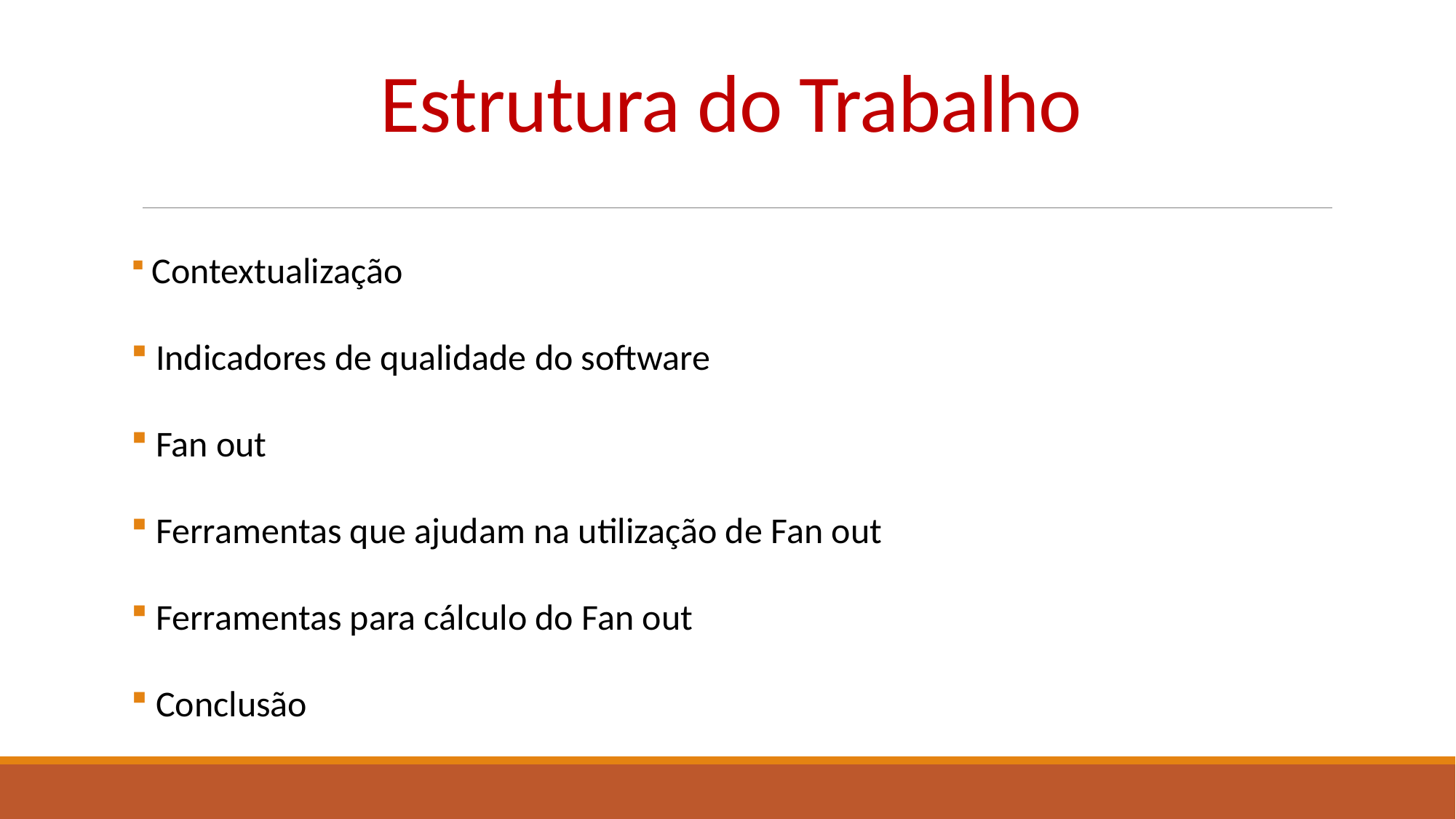

# Estrutura do Trabalho
 Contextualização
 Indicadores de qualidade do software
 Fan out
 Ferramentas que ajudam na utilização de Fan out
 Ferramentas para cálculo do Fan out
 Conclusão